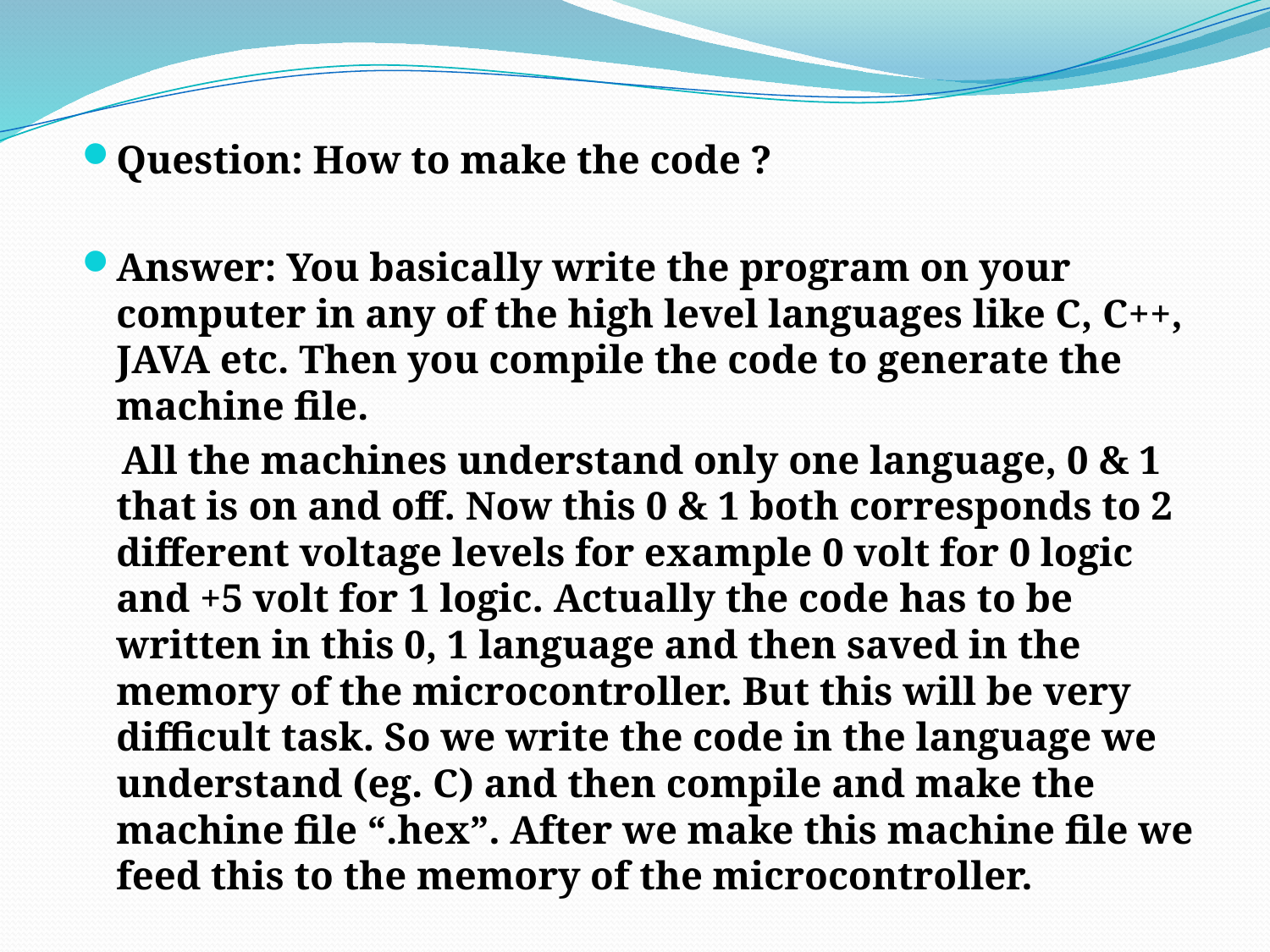

Question: How to make the code ?

Answer: You basically write the program on your computer in any of the high level languages like C, C++, JAVA etc. Then you compile the code to generate the machine file.
    All the machines understand only one language, 0 & 1 that is on and off. Now this 0 & 1 both corresponds to 2 different voltage levels for example 0 volt for 0 logic and +5 volt for 1 logic. Actually the code has to be written in this 0, 1 language and then saved in the memory of the microcontroller. But this will be very difficult task. So we write the code in the language we understand (eg. C) and then compile and make the machine file “.hex”. After we make this machine file we feed this to the memory of the microcontroller.